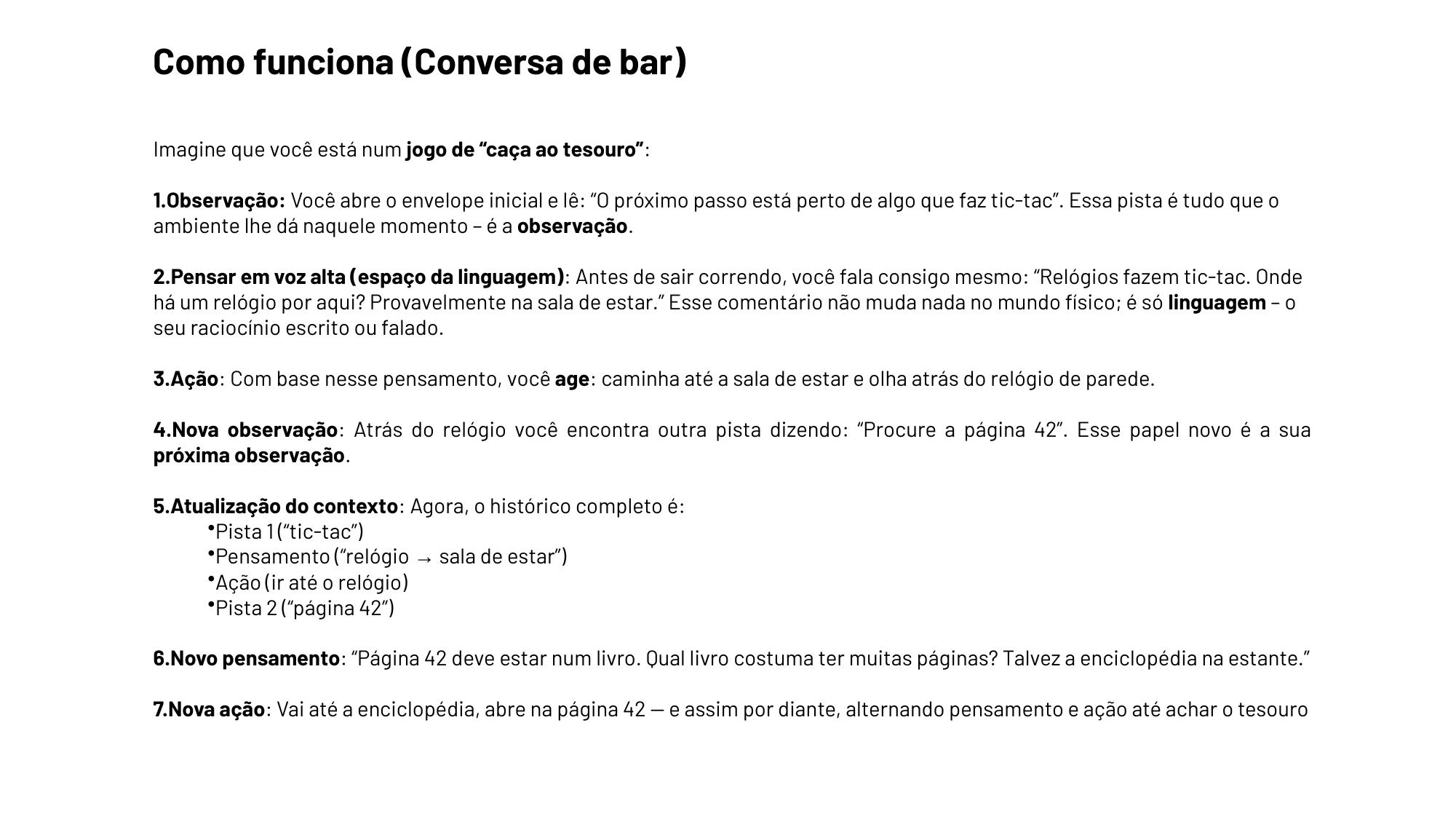

Como funciona (Conversa de bar)
Imagine que você está num jogo de “caça ao tesouro”:

Observação: Você abre o envelope inicial e lê: “O próximo passo está perto de algo que faz tic-tac”. Essa pista é tudo que o ambiente lhe dá naquele momento – é a observação.

Pensar em voz alta (espaço da linguagem): Antes de sair correndo, você fala consigo mesmo: “Relógios fazem tic-tac. Onde há um relógio por aqui? Provavelmente na sala de estar.” Esse comentário não muda nada no mundo físico; é só linguagem – o seu raciocínio escrito ou falado.

Ação: Com base nesse pensamento, você age: caminha até a sala de estar e olha atrás do relógio de parede.

Nova observação: Atrás do relógio você encontra outra pista dizendo: “Procure a página 42”. Esse papel novo é a sua próxima observação.

Atualização do contexto: Agora, o histórico completo é:
Pista 1 (“tic-tac”)
Pensamento (“relógio → sala de estar”)
Ação (ir até o relógio)
Pista 2 (“página 42”)

Novo pensamento: “Página 42 deve estar num livro. Qual livro costuma ter muitas páginas? Talvez a enciclopédia na estante.”

Nova ação: Vai até a enciclopédia, abre na página 42 — e assim por diante, alternando pensamento e ação até achar o tesouro